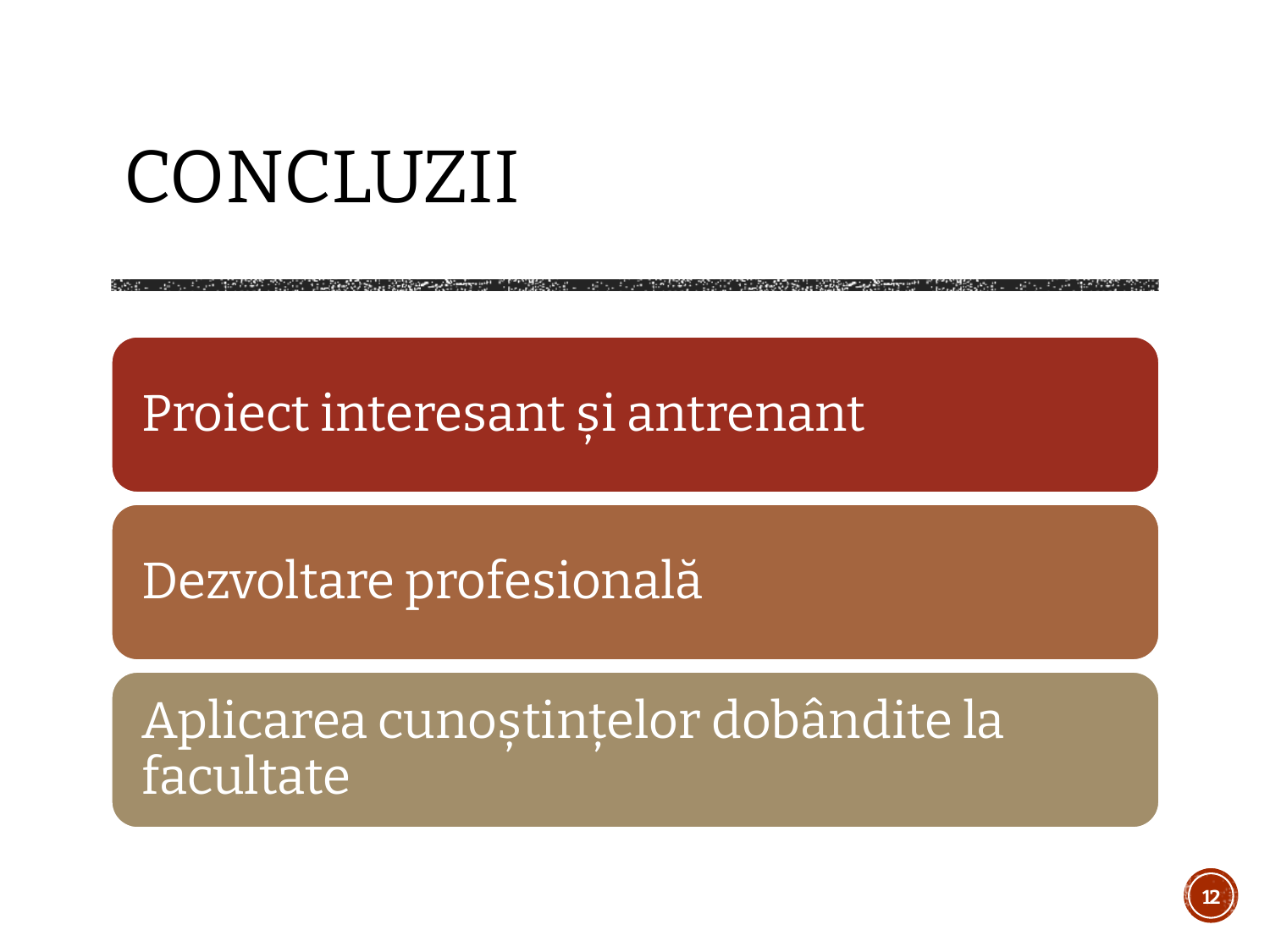

# Concluzii

Proiect interesant și antrenant
Dezvoltare profesională
Aplicarea cunoștințelor dobândite la facultate
12